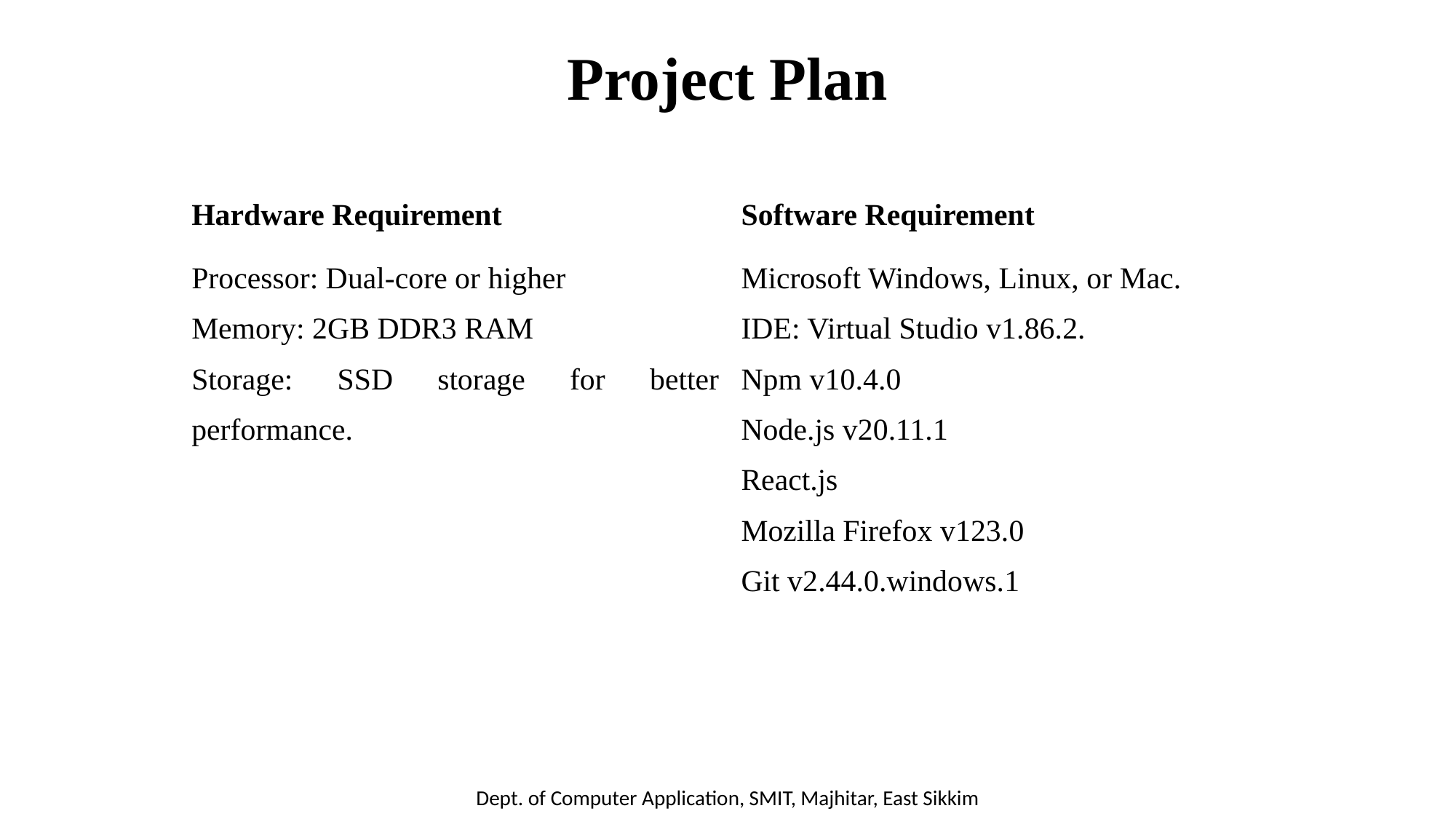

Project Plan
| Hardware Requirement | Software Requirement |
| --- | --- |
| Processor: Dual-core or higher Memory: 2GB DDR3 RAM Storage: SSD storage for better performance. | Microsoft Windows, Linux, or Mac. IDE: Virtual Studio v1.86.2. Npm v10.4.0 Node.js v20.11.1 React.js Mozilla Firefox v123.0 Git v2.44.0.windows.1 |
Dept. of Computer Application, SMIT, Majhitar, East Sikkim